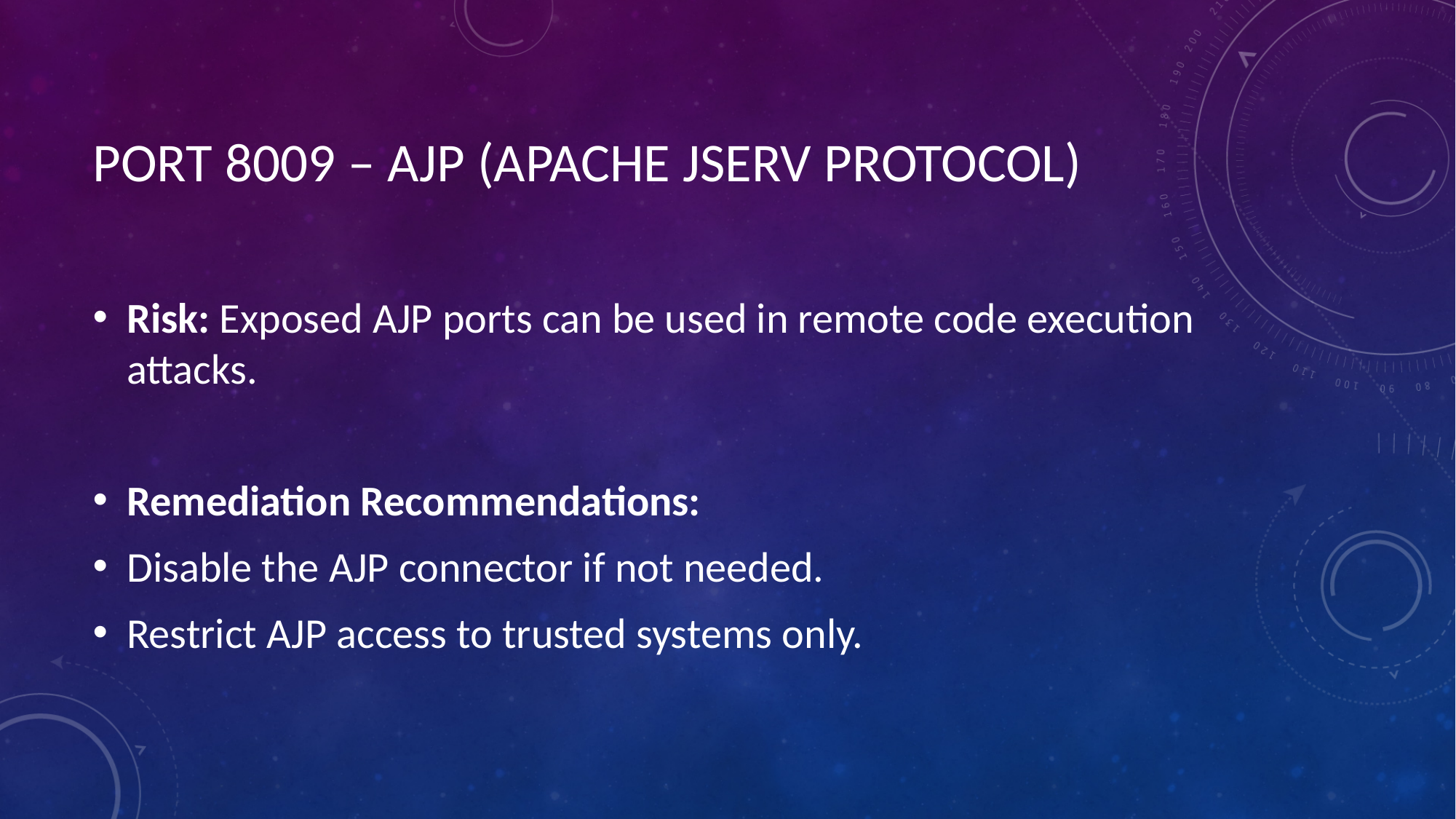

# Port 8009 – AJP (Apache JServ Protocol)
Risk: Exposed AJP ports can be used in remote code execution attacks.

Remediation Recommendations:
Disable the AJP connector if not needed.
Restrict AJP access to trusted systems only.